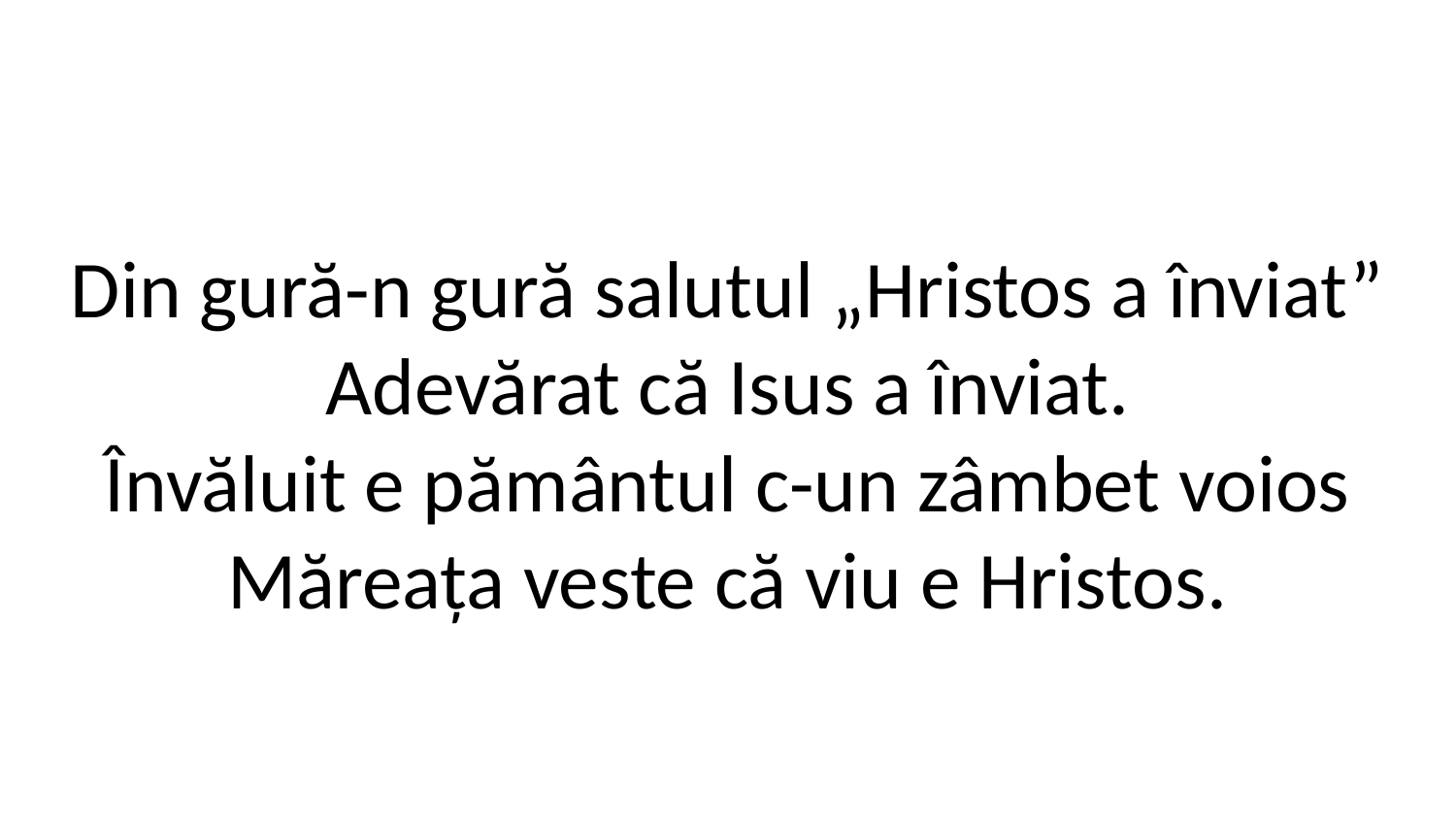

Din gură-n gură salutul „Hristos a înviat”
Adevărat că Isus a înviat.
Învăluit e pământul c-un zâmbet voios
Măreața veste că viu e Hristos.